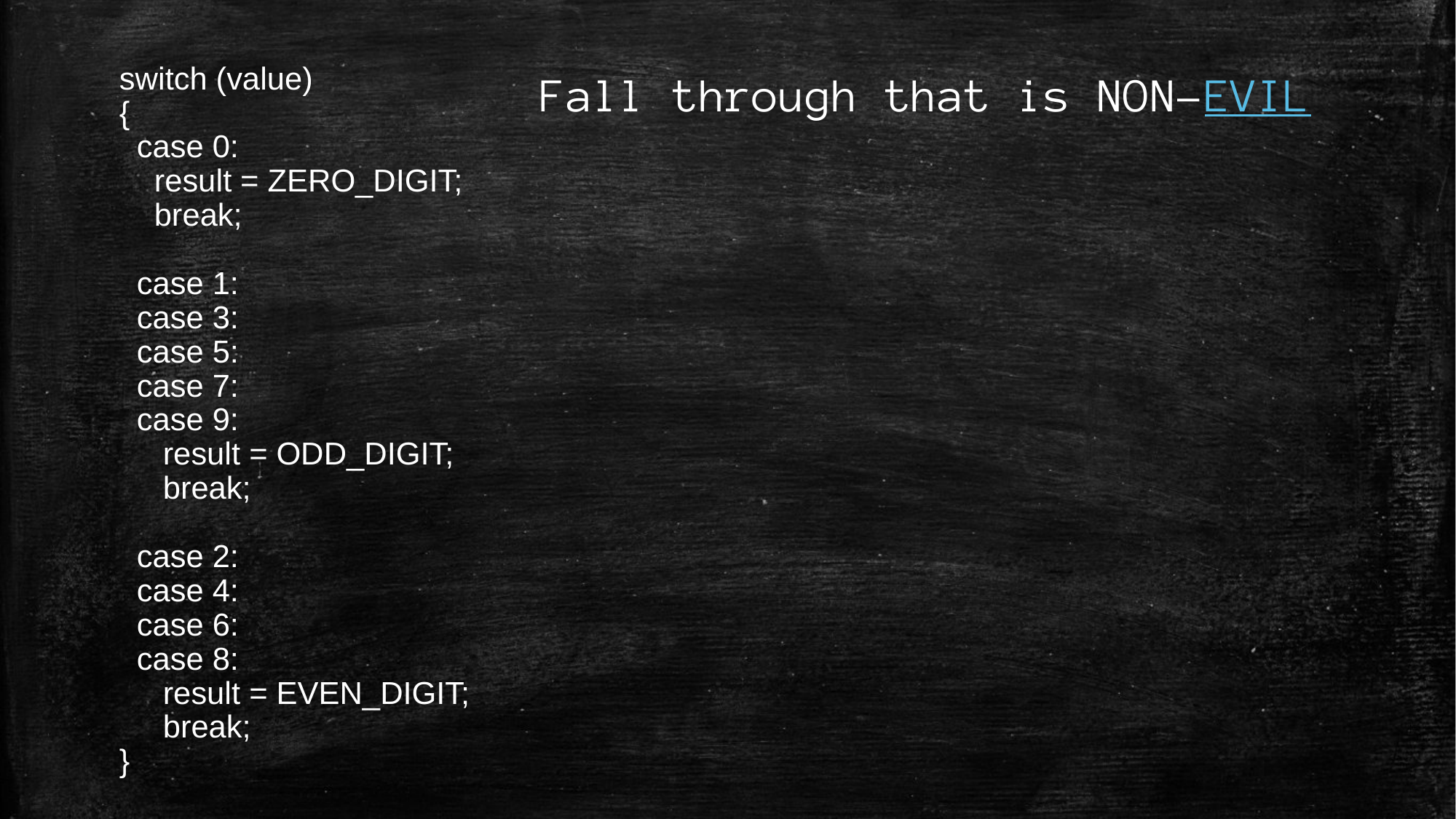

switch (value)
{
  case 0:
    result = ZERO_DIGIT;
    break;
  case 1:
  case 3:
  case 5:
  case 7:
  case 9:
     result = ODD_DIGIT;
     break;
  case 2:
  case 4:
  case 6:
  case 8:
     result = EVEN_DIGIT;
     break;
}
Fall through that is NON-EVIL